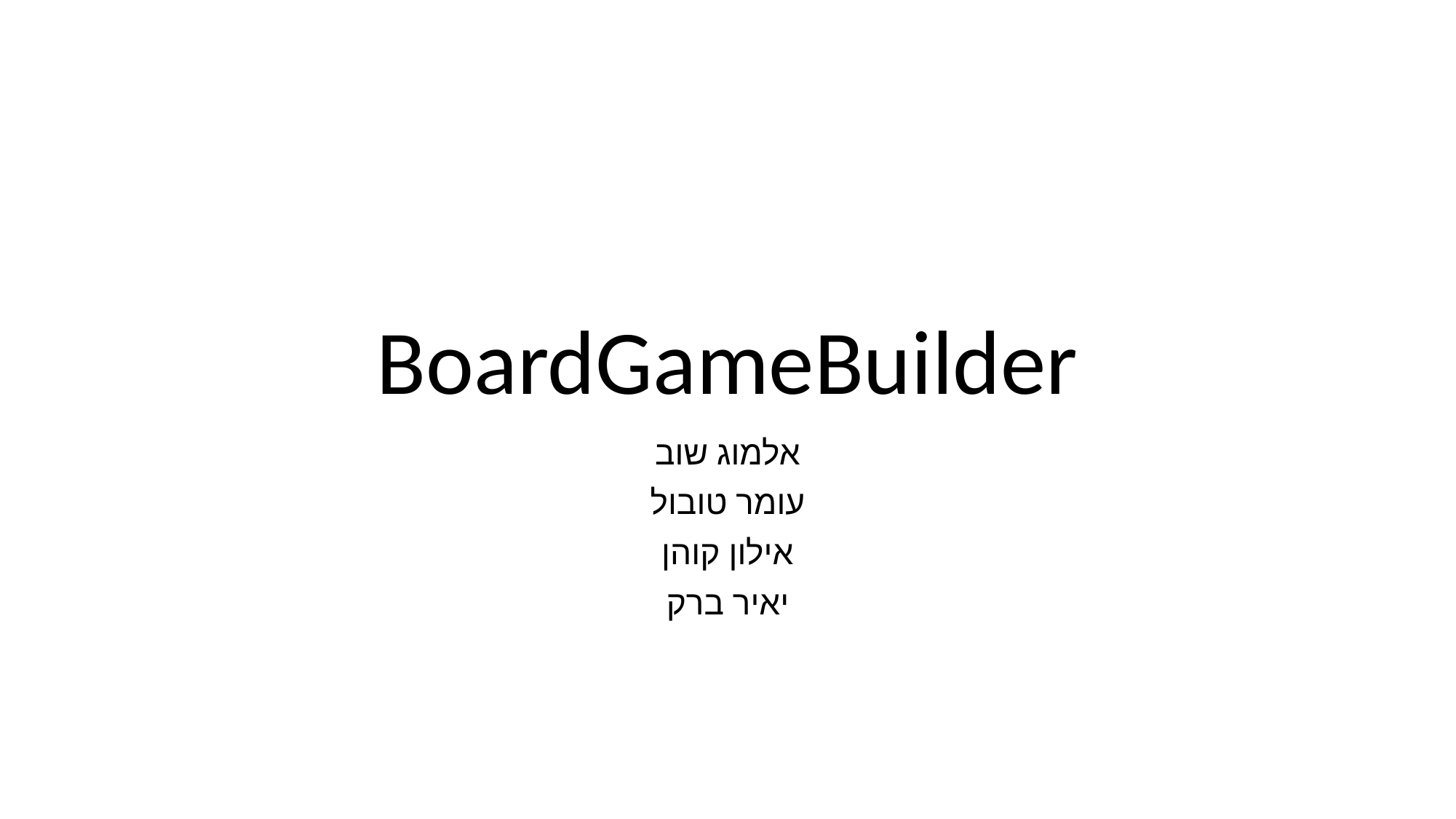

# BoardGameBuilder
אלמוג שוב
עומר טובול
אילון קוהן
יאיר ברק